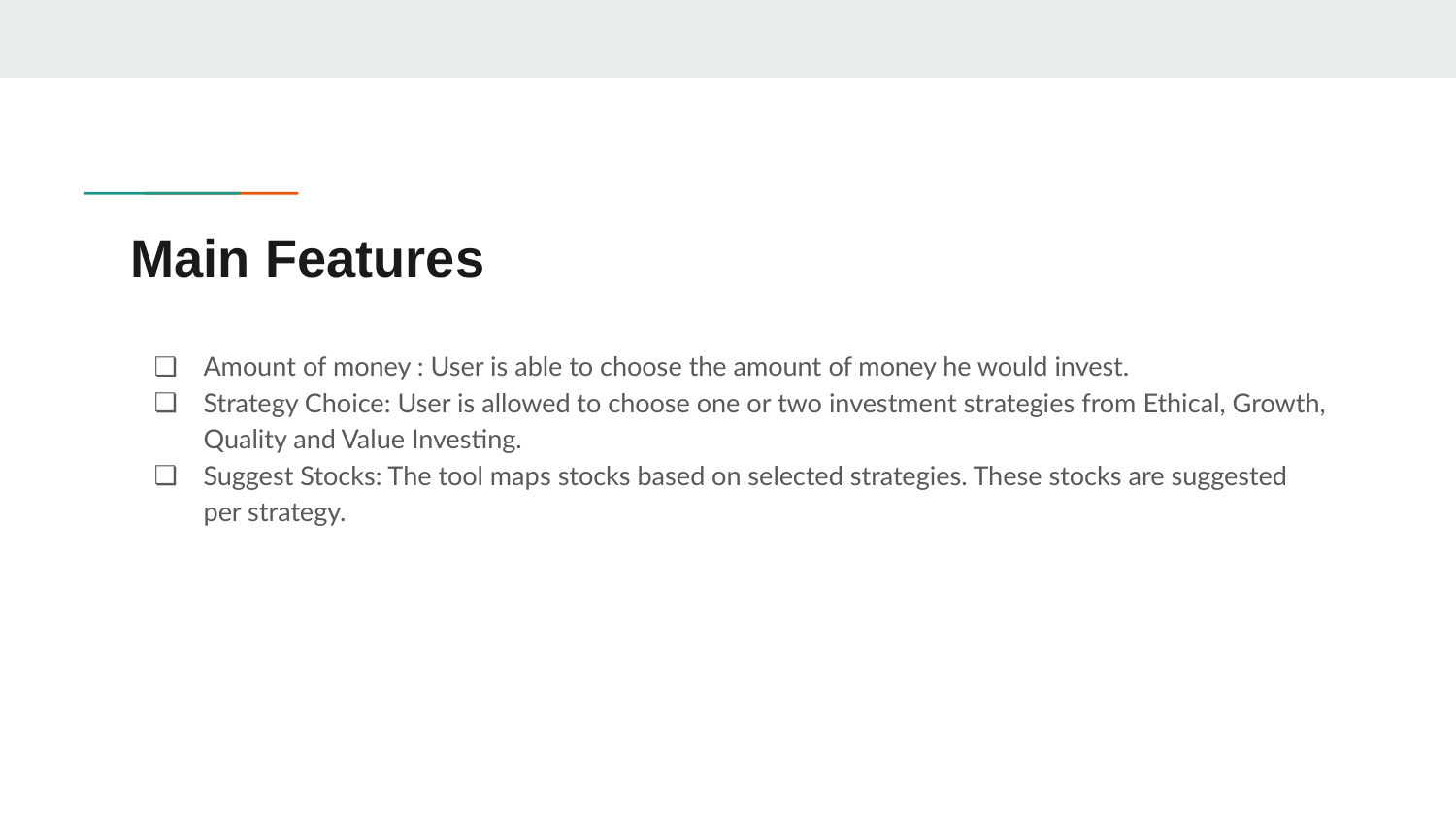

# Main Features
Amount of money : User is able to choose the amount of money he would invest.
Strategy Choice: User is allowed to choose one or two investment strategies from Ethical, Growth, Quality and Value Investing.
Suggest Stocks: The tool maps stocks based on selected strategies. These stocks are suggested per strategy.